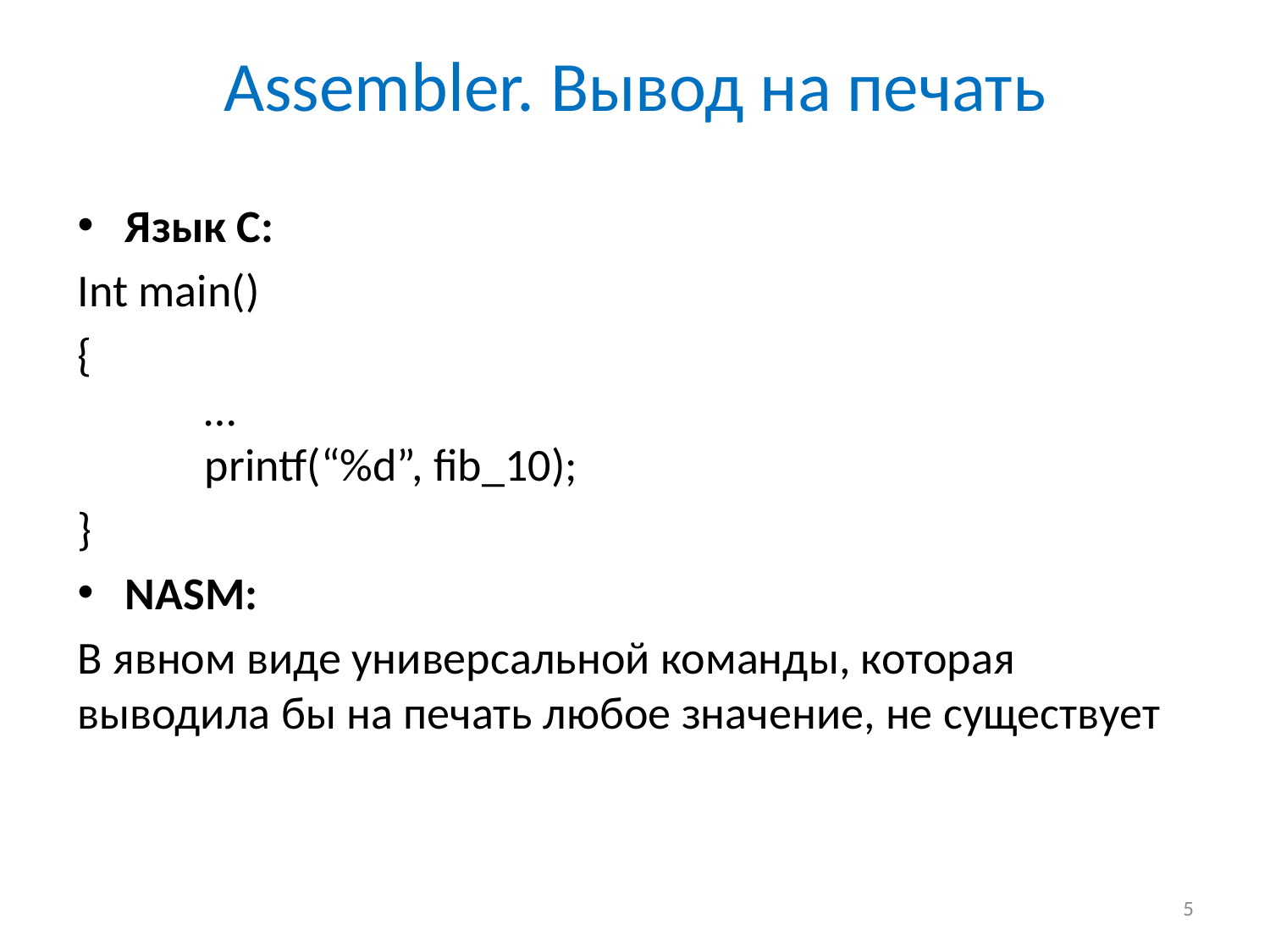

# Assembler. Вывод на печать

Язык C:
Int main()
{
	…
	printf(“%d”, fib_10);
}
NASM:
В явном виде универсальной команды, которая выводила бы на печать любое значение, не существует

5